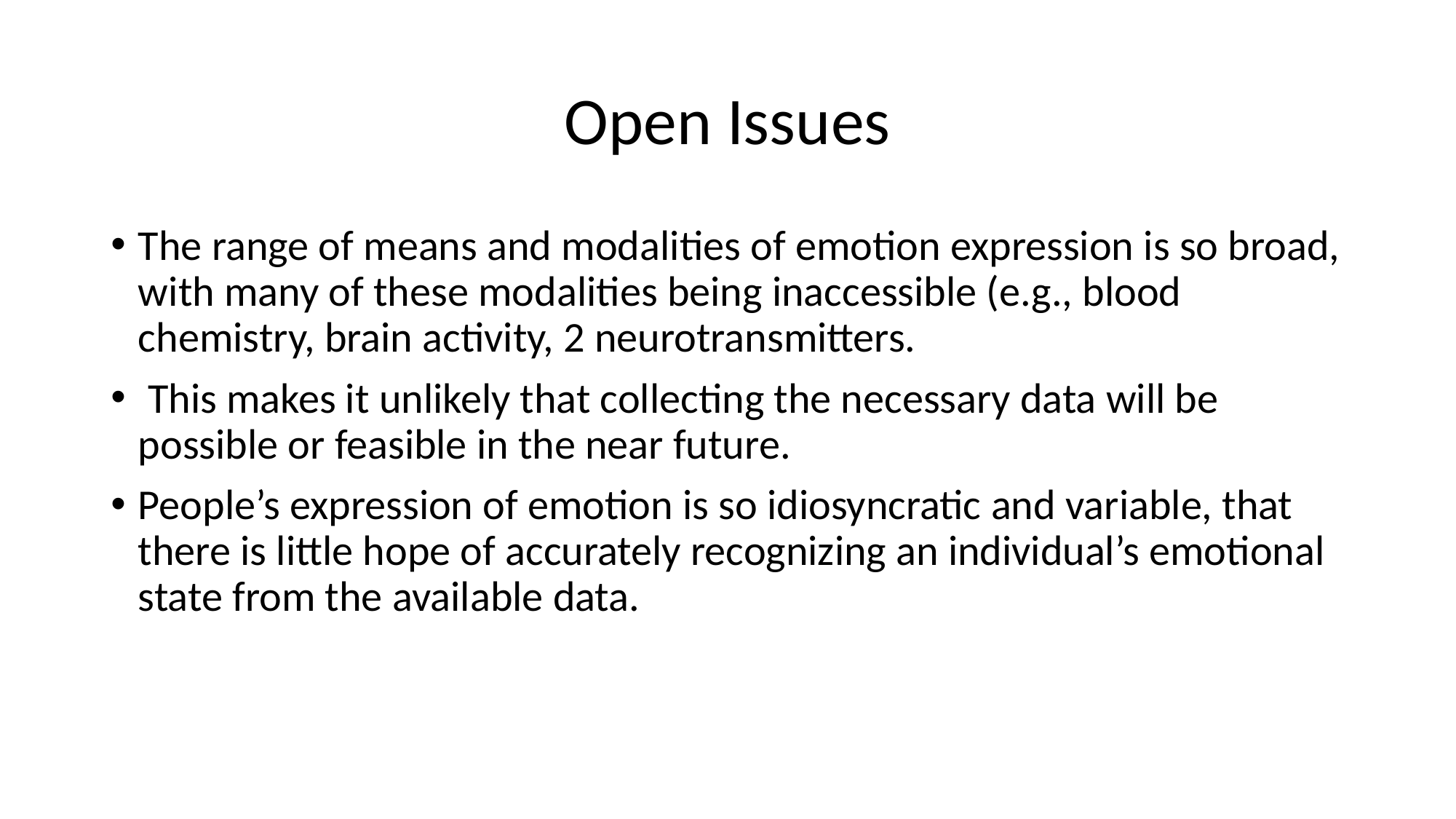

# Open Issues
The range of means and modalities of emotion expression is so broad, with many of these modalities being inaccessible (e.g., blood chemistry, brain activity, 2 neurotransmitters.
 This makes it unlikely that collecting the necessary data will be possible or feasible in the near future.
People’s expression of emotion is so idiosyncratic and variable, that there is little hope of accurately recognizing an individual’s emotional state from the available data.